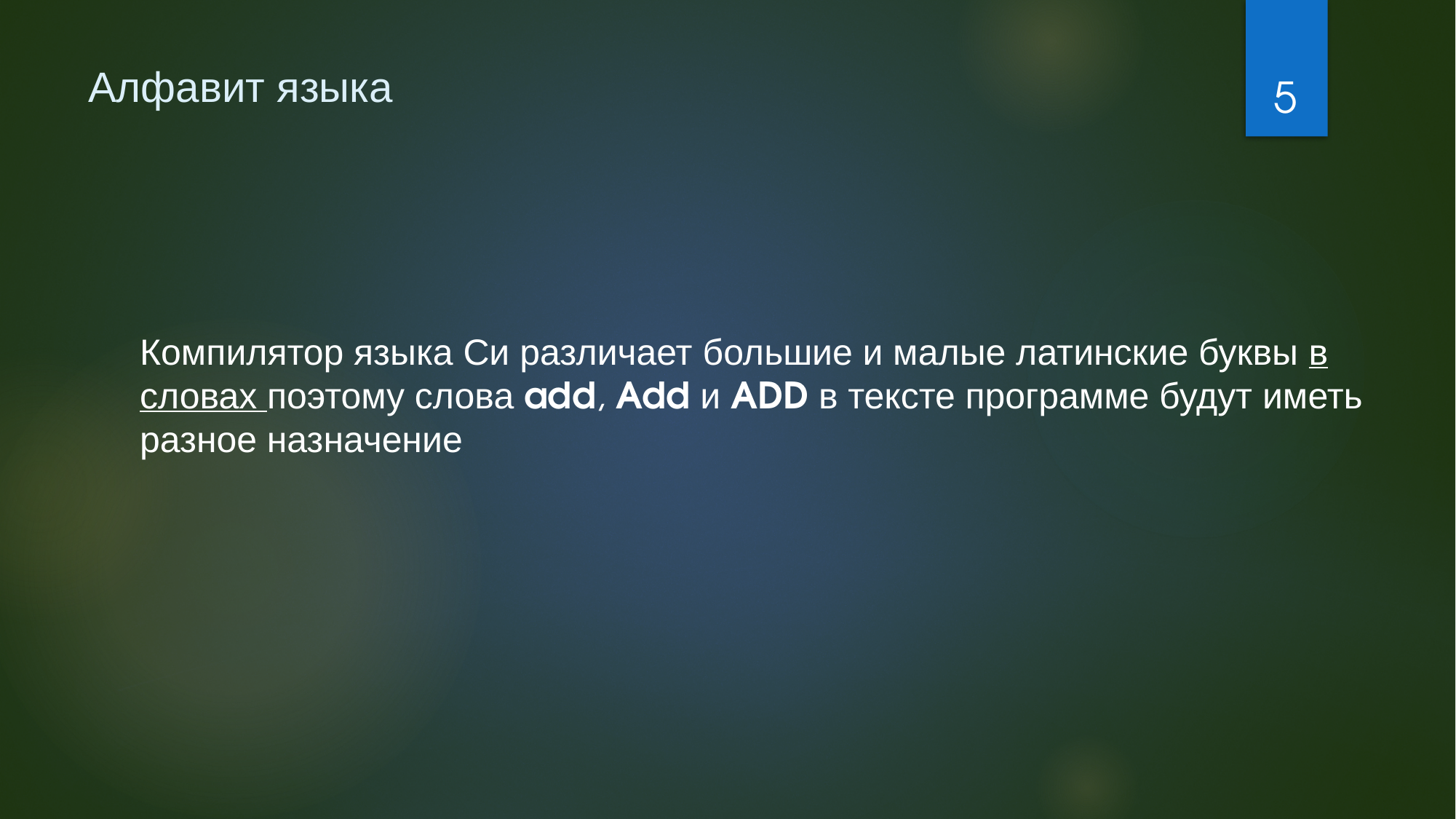

5
# Алфавит языка
Компилятор языка Си различает большие и малые латинские буквы в словах поэтому слова add, Add и ADD в тексте программе будут иметь разное назначение